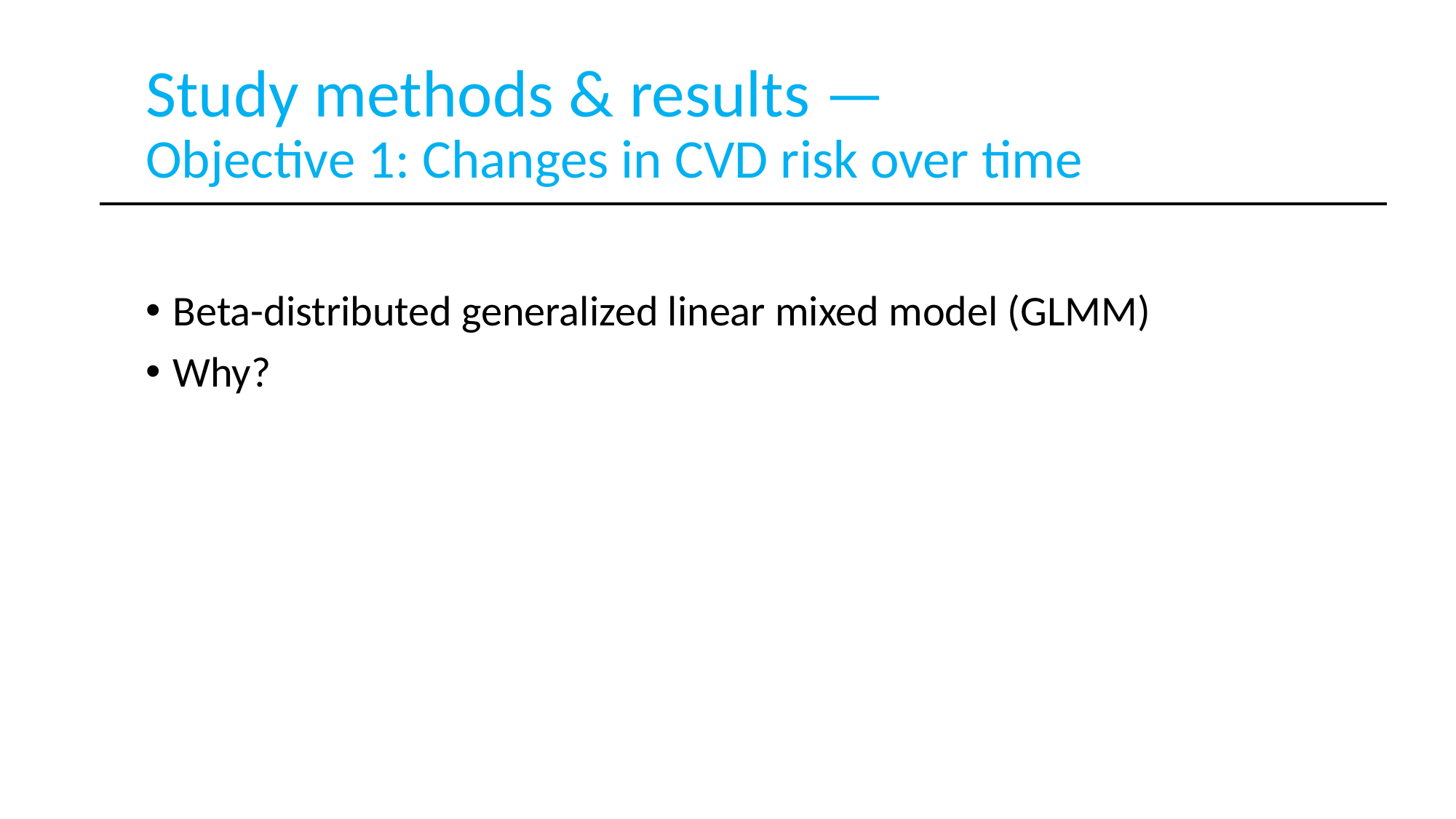

# Study methods & results — Objective 1: Changes in CVD risk over time
Beta-distributed generalized linear mixed model (GLMM)
Why?